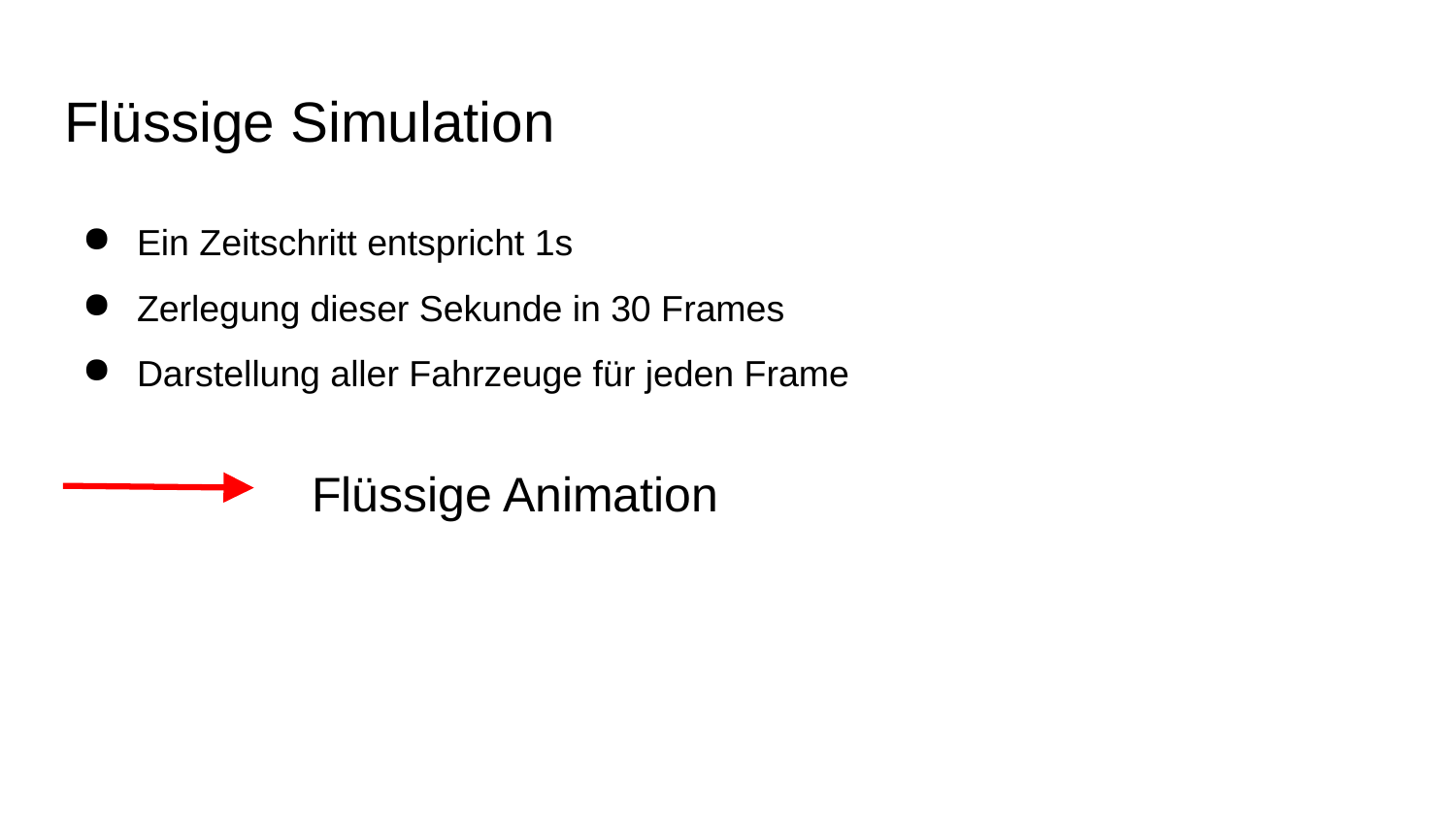

# Flüssige Simulation
Ein Zeitschritt entspricht 1s
Zerlegung dieser Sekunde in 30 Frames
Darstellung aller Fahrzeuge für jeden Frame

Flüssige Animation